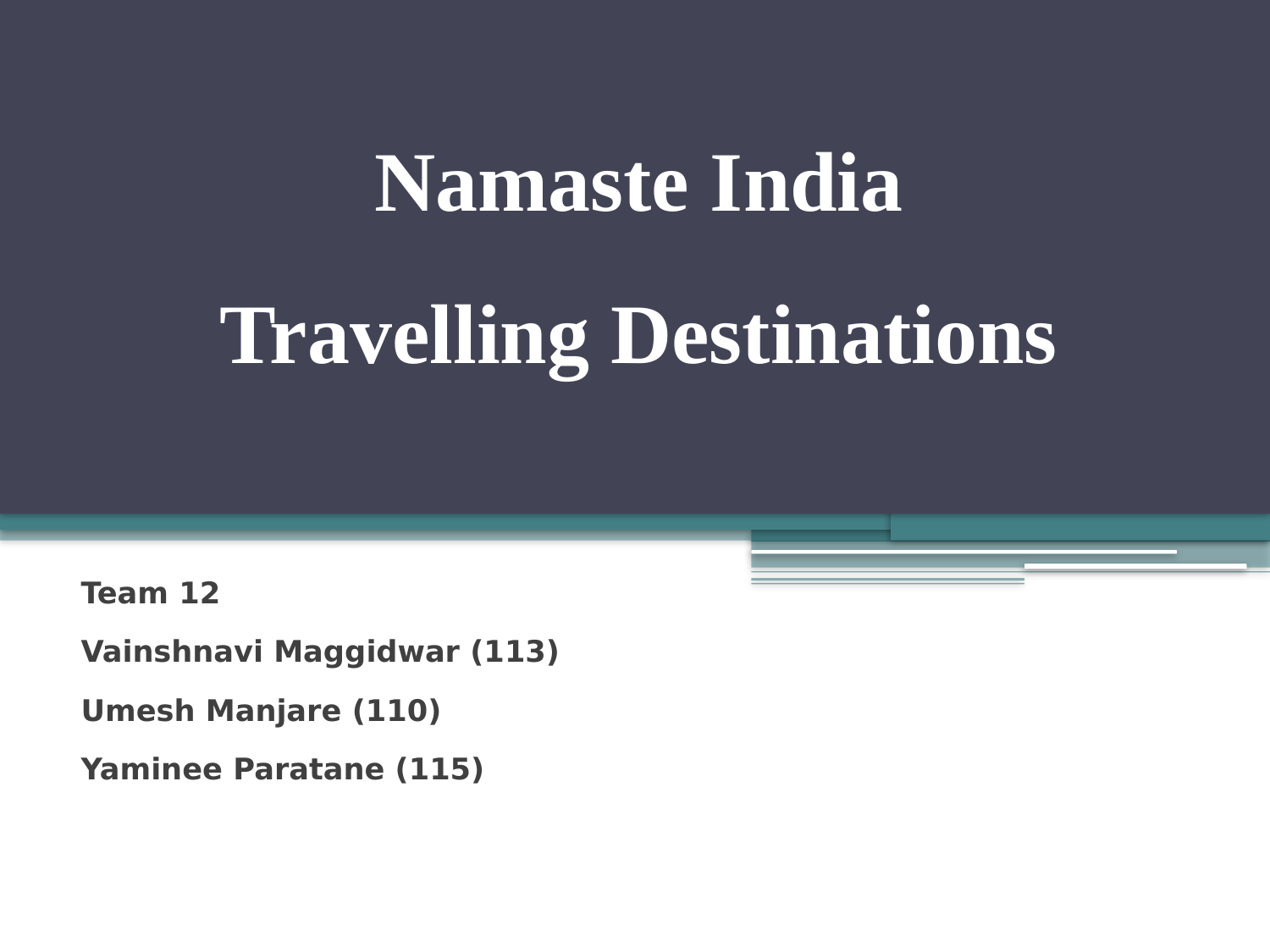

# Namaste India Travelling Destinations
Team 12
Vainshnavi Maggidwar (113)
Umesh Manjare (110)
Yaminee Paratane (115)